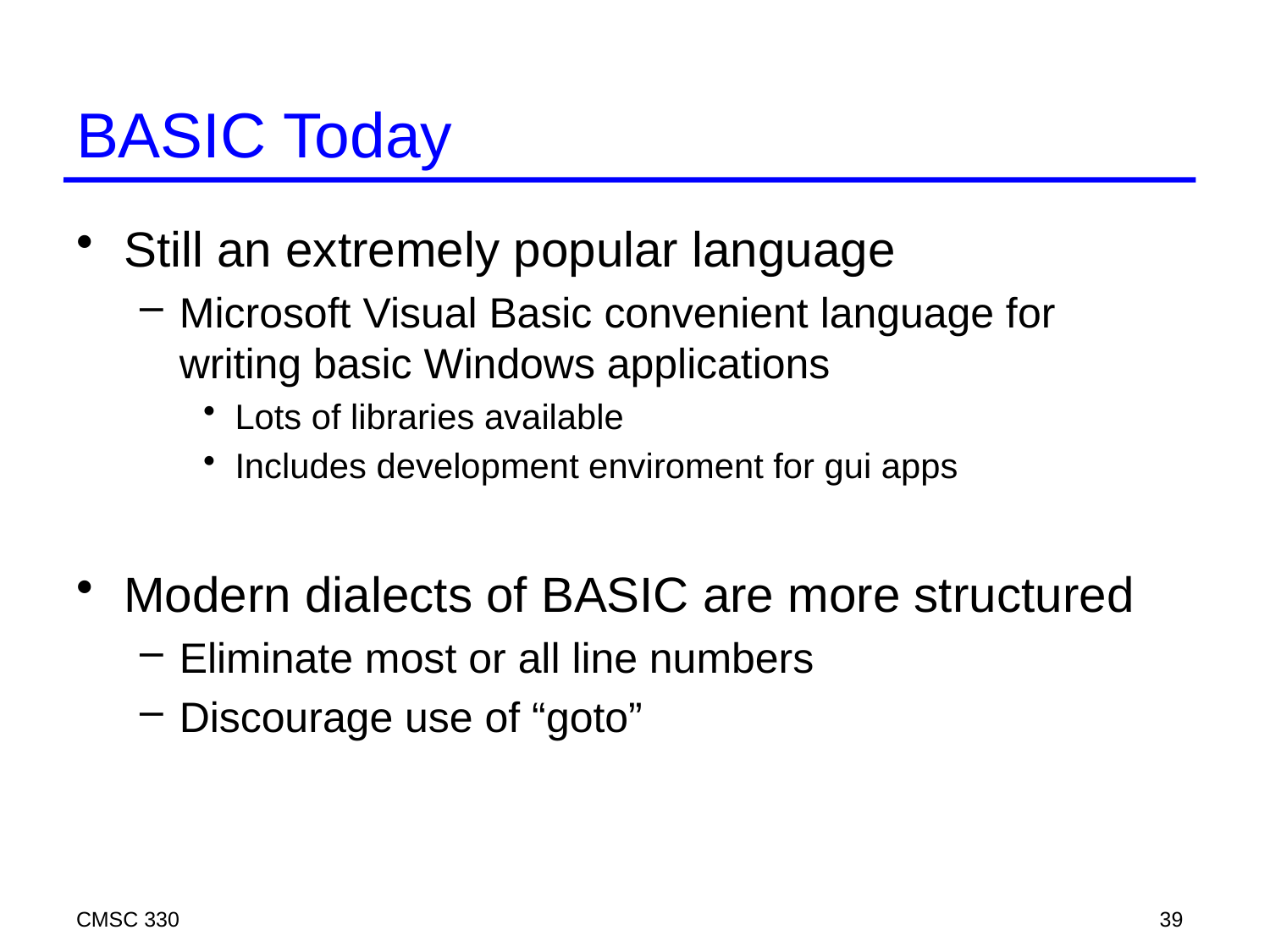

# BASIC Today
Still an extremely popular language
Microsoft Visual Basic convenient language for writing basic Windows applications
Lots of libraries available
Includes development enviroment for gui apps

Modern dialects of BASIC are more structured
Eliminate most or all line numbers
Discourage use of “goto”
CMSC 330
39